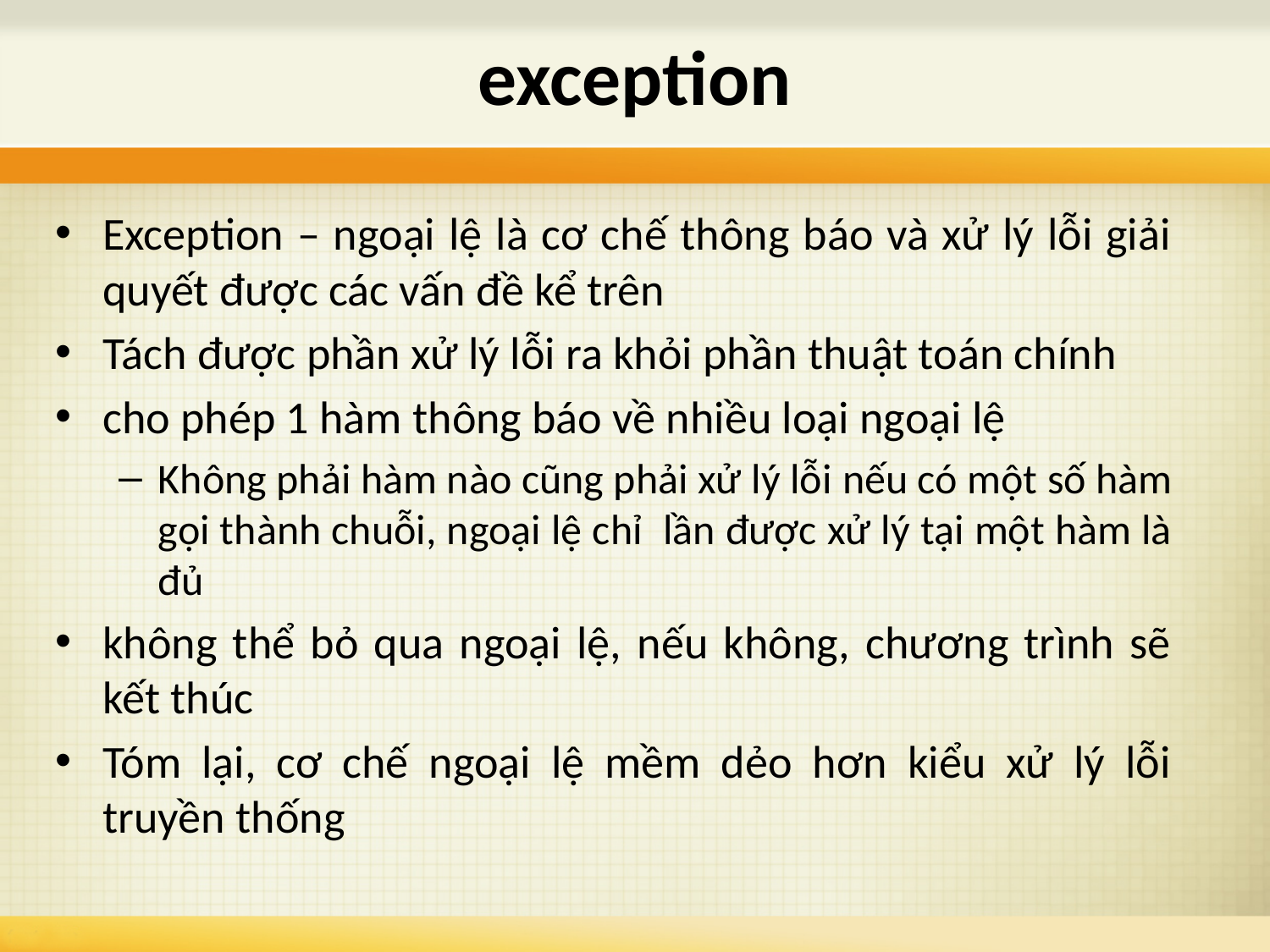

# exception
Exception – ngoại lệ là cơ chế thông báo và xử lý lỗi giải quyết được các vấn đề kể trên
Tách được phần xử lý lỗi ra khỏi phần thuật toán chính
cho phép 1 hàm thông báo về nhiều loại ngoại lệ
Không phải hàm nào cũng phải xử lý lỗi nếu có một số hàm gọi thành chuỗi, ngoại lệ chỉ  lần được xử lý tại một hàm là đủ
không thể bỏ qua ngoại lệ, nếu không, chương trình sẽ kết thúc
Tóm lại, cơ chế ngoại lệ mềm dẻo hơn kiểu xử lý lỗi truyền thống